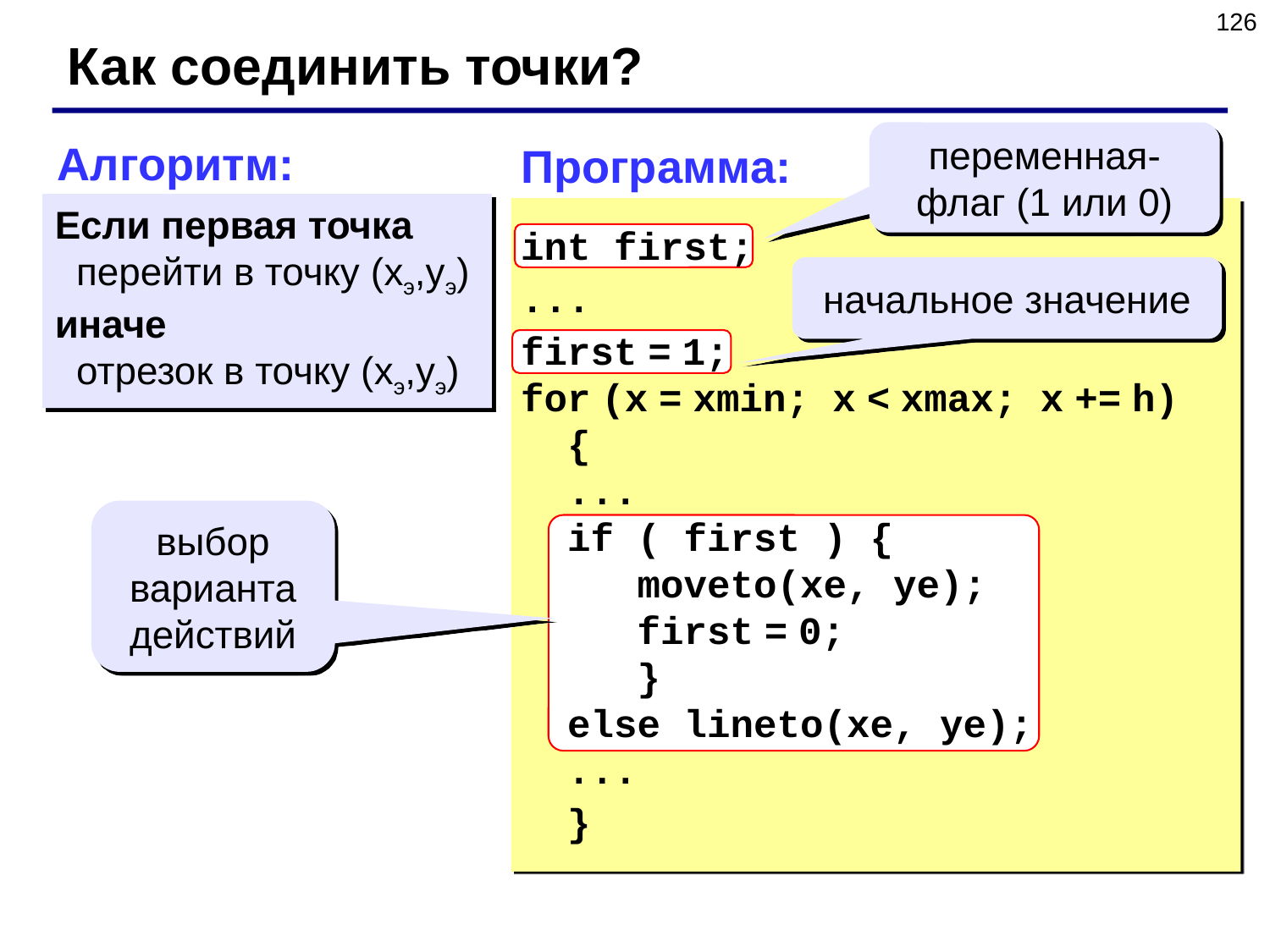

126
Как соединить точки?

переменная-флаг (1 или 0)
Алгоритм:
Программа:
Если первая точка
  перейти в точку (xэ,yэ)
иначе
  отрезок в точку (xэ,yэ)

int first;
...
first = 1;
for (x = xmin; x < xmax; x += h)
  {
  ...
  if ( first ) {
     moveto(xe, ye);
     first = 0;
     }
  else lineto(xe, ye);
  ...
  }

начальное значение

выбор варианта действий